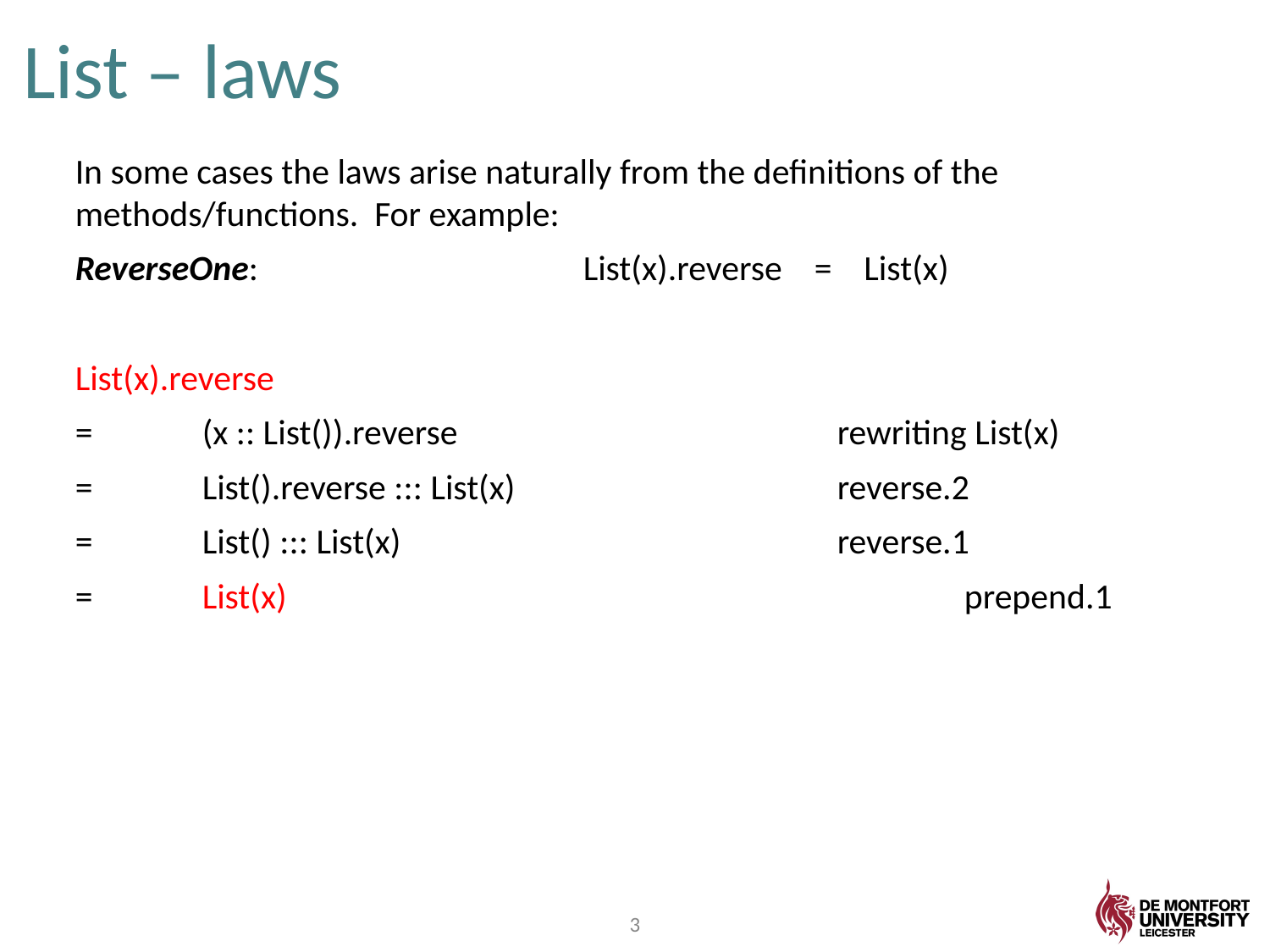

# List – laws
In some cases the laws arise naturally from the definitions of the methods/functions.  For example:
ReverseOne:			List(x).reverse    =    List(x)

List(x).reverse
=	(x :: List()).reverse			rewriting List(x)
=	List().reverse ::: List(x)			reverse.2
=	List() ::: List(x)				reverse.1
=	List(x)						prepend.1
3